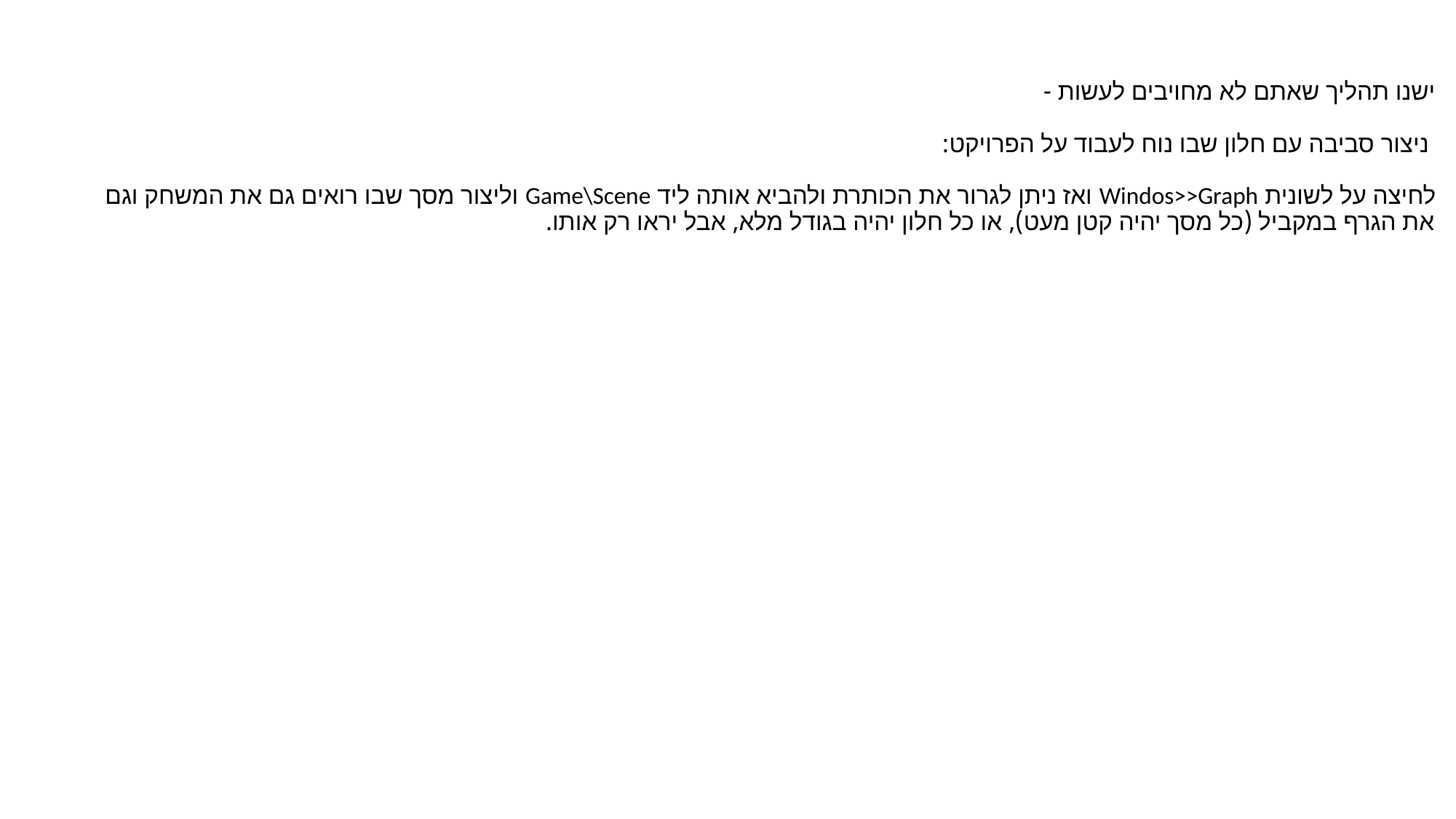

# ישנו תהליך שאתם לא מחויבים לעשות - ניצור סביבה עם חלון שבו נוח לעבוד על הפרויקט: לחיצה על לשונית Windos>>Graph ואז ניתן לגרור את הכותרת ולהביא אותה ליד Game\Scene וליצור מסך שבו רואים גם את המשחק וגם את הגרף במקביל (כל מסך יהיה קטן מעט), או כל חלון יהיה בגודל מלא, אבל יראו רק אותו.